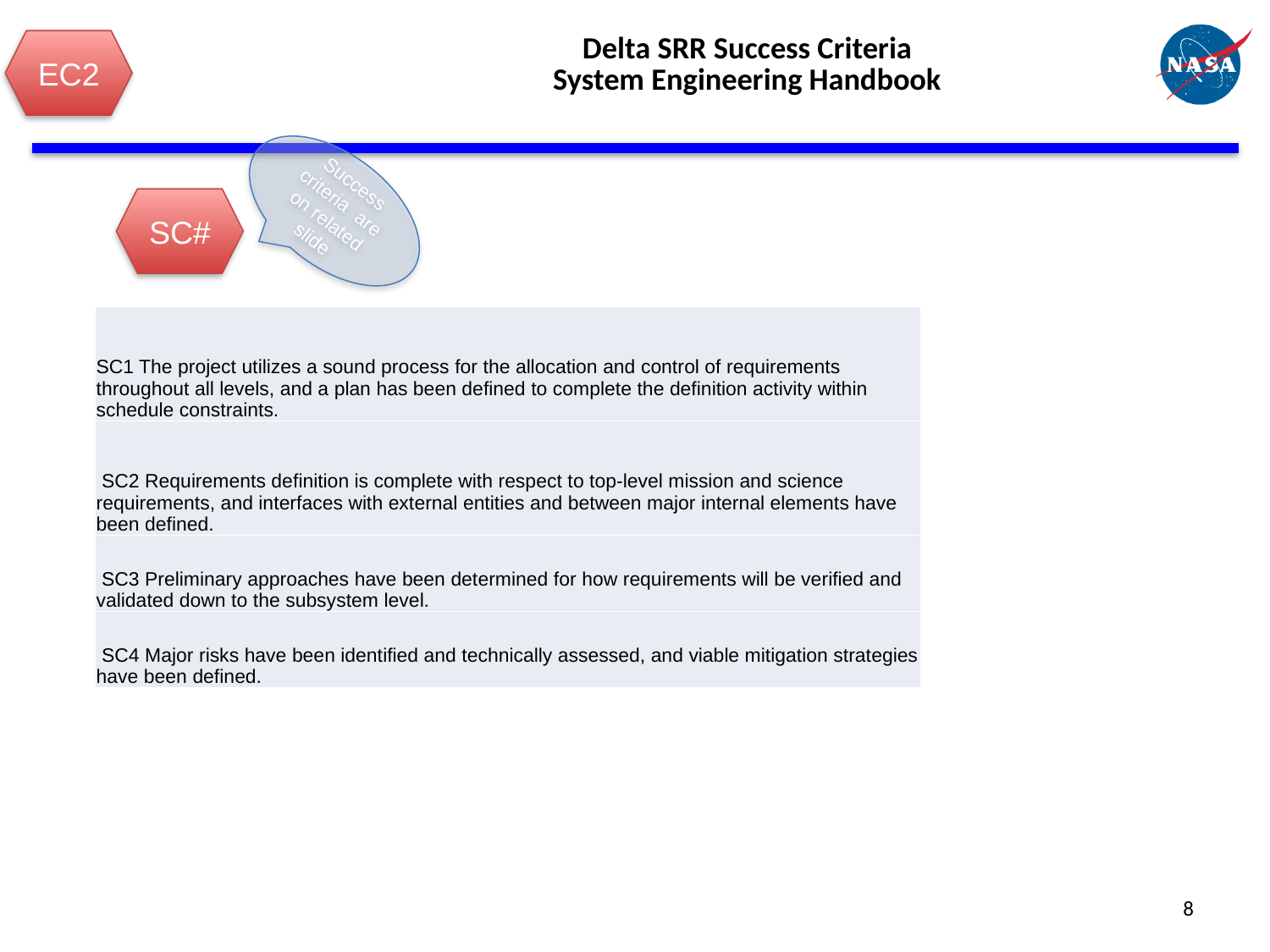

# Delta SRR Success Criteria System Engineering Handbook
EC2
Success criteria  are on related slide
SC#
| SC1 The project utilizes a sound process for the allocation and control of requirements throughout all levels, and a plan has been defined to complete the definition activity within schedule constraints. |
| --- |
| SC2 Requirements definition is complete with respect to top-level mission and science requirements, and interfaces with external entities and between major internal elements have been defined. |
| SC3 Preliminary approaches have been determined for how requirements will be verified and validated down to the subsystem level. |
| SC4 Major risks have been identified and technically assessed, and viable mitigation strategies have been defined. |
8